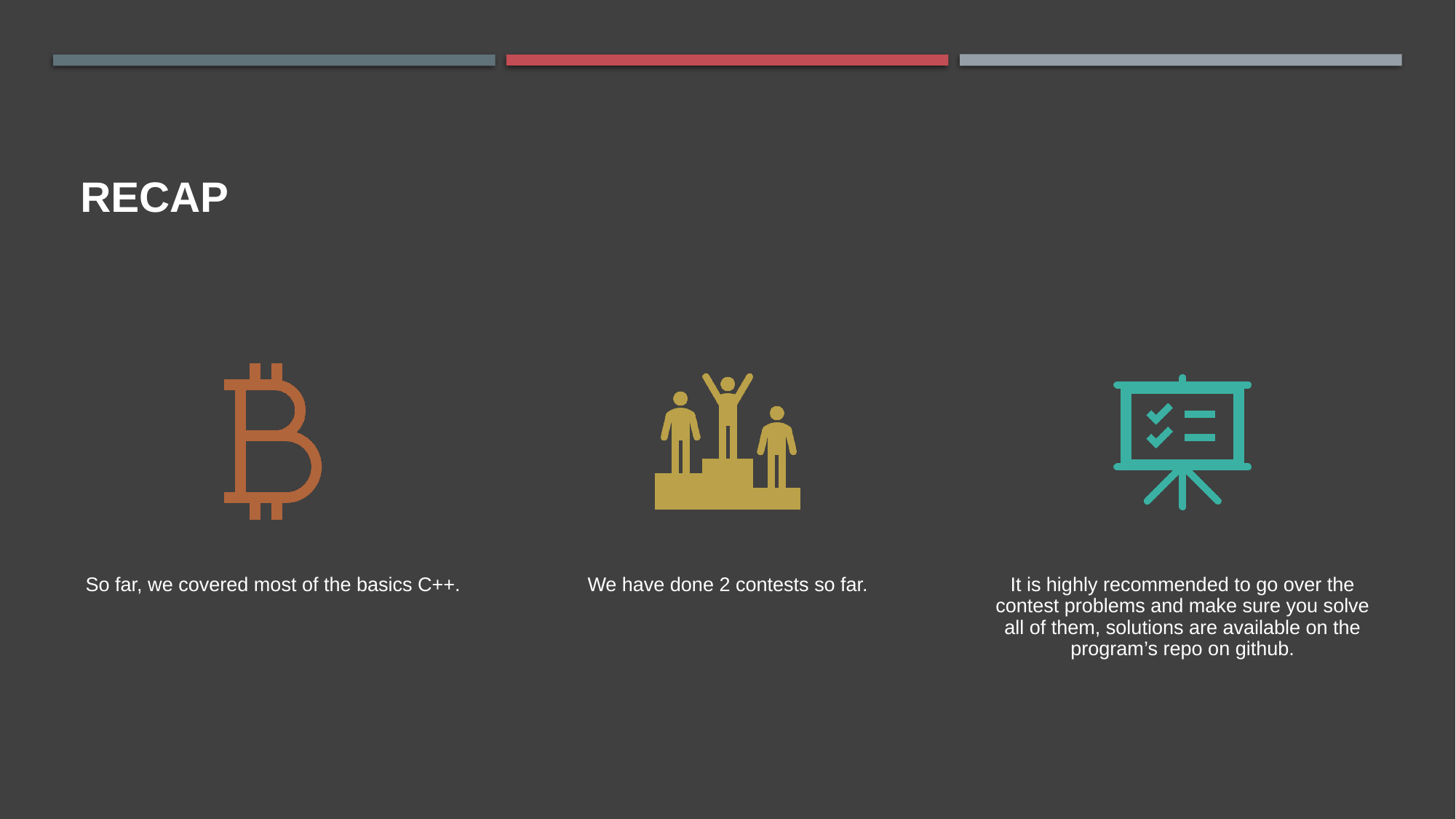

# Recap
So far, we covered most of the basics C++.
We have done 2 contests so far.
It is highly recommended to go over the contest problems and make sure you solve all of them, solutions are available on the program’s repo on github.